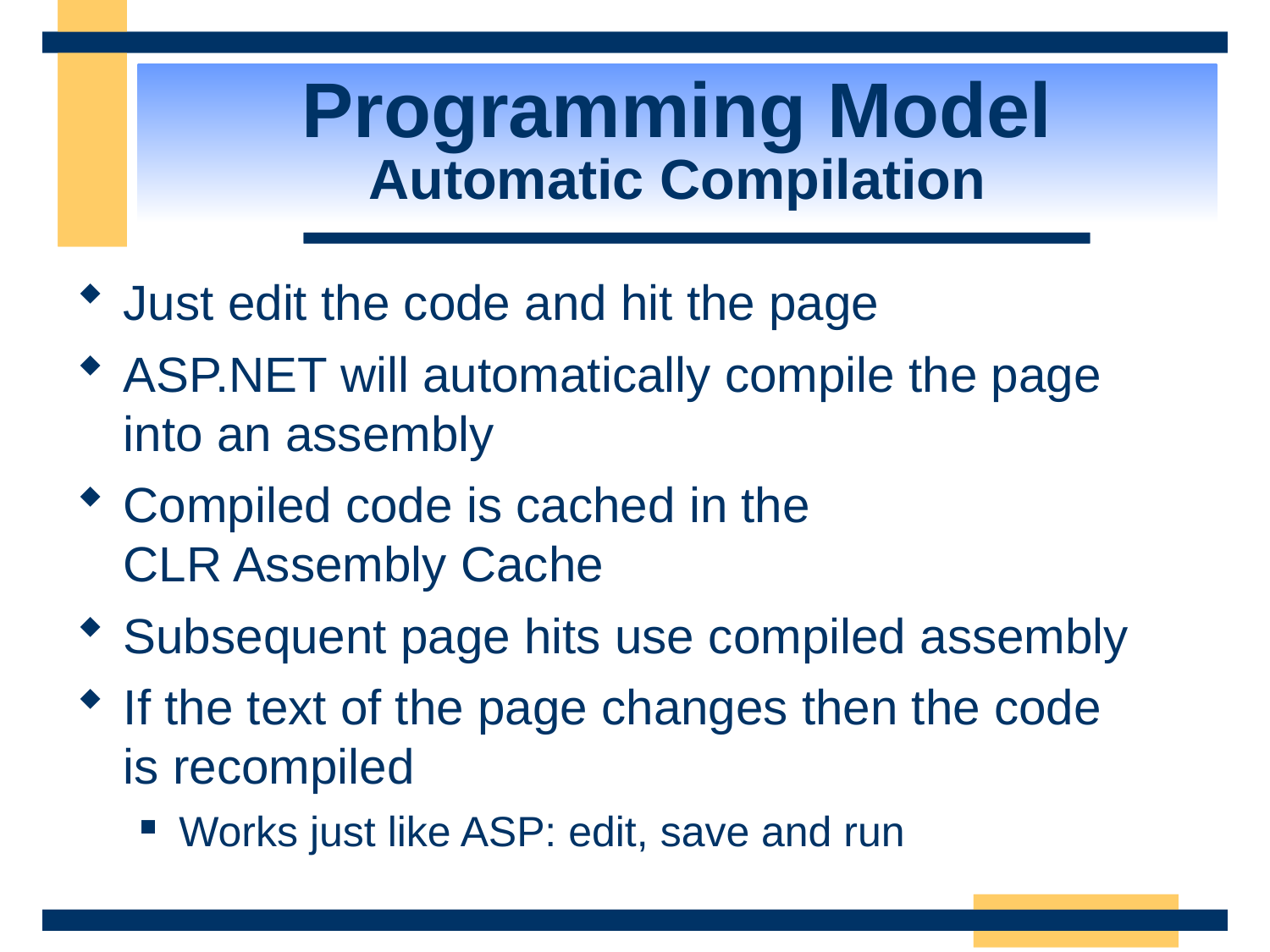

Programming Model
Automatic Compilation
Just edit the code and hit the page
ASP.NET will automatically compile the page into an assembly
Compiled code is cached in the
CLR Assembly Cache
Subsequent page hits use compiled assembly
If the text of the page changes then the code
is recompiled
Works just like ASP: edit, save and run